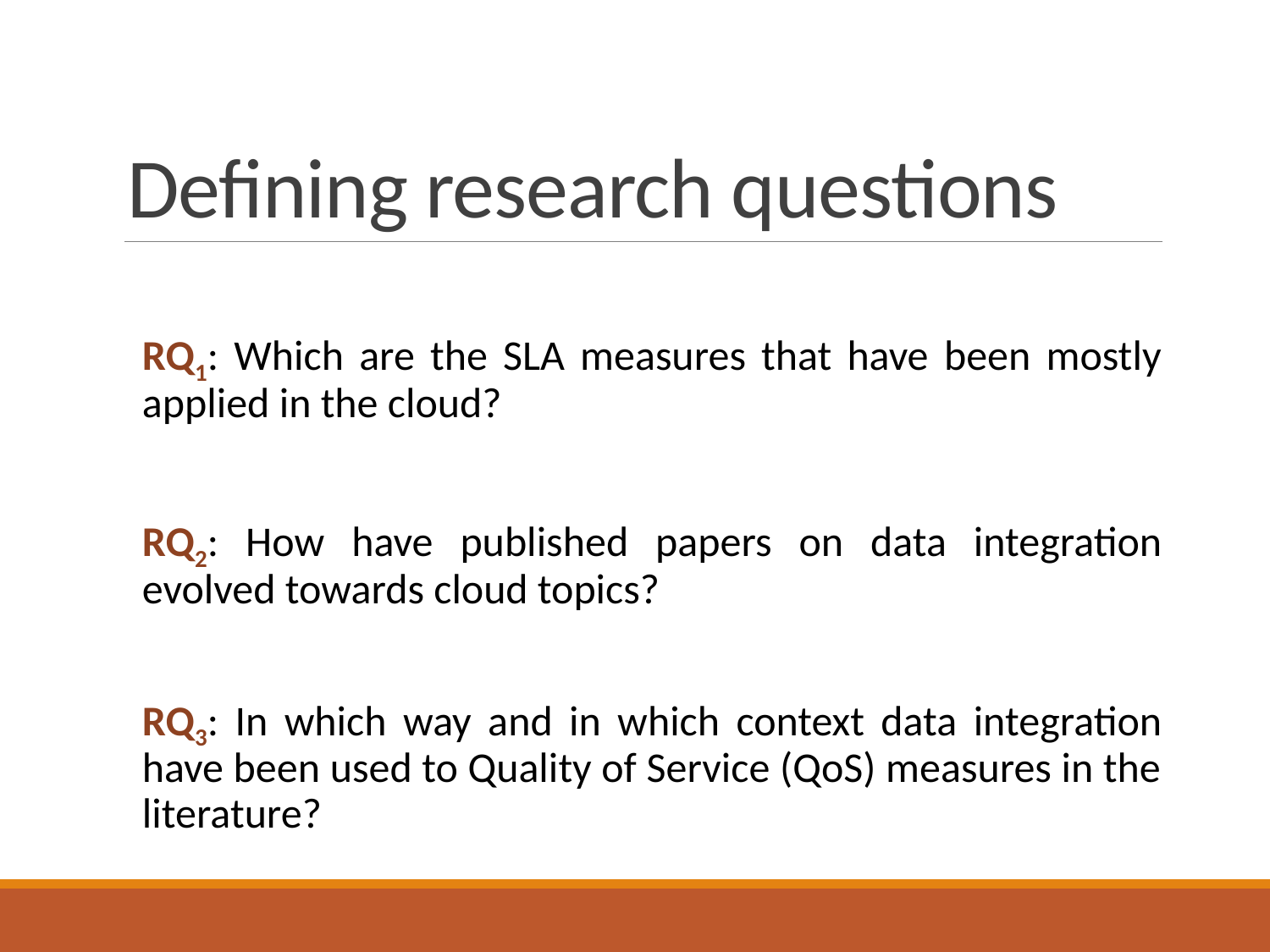

# Defining research questions

RQ1: Which are the SLA measures that have been mostly applied in the cloud?

RQ2: How have published papers on data integration evolved towards cloud topics?

RQ3: In which way and in which context data integration have been used to Quality of Service (QoS) measures in the literature?